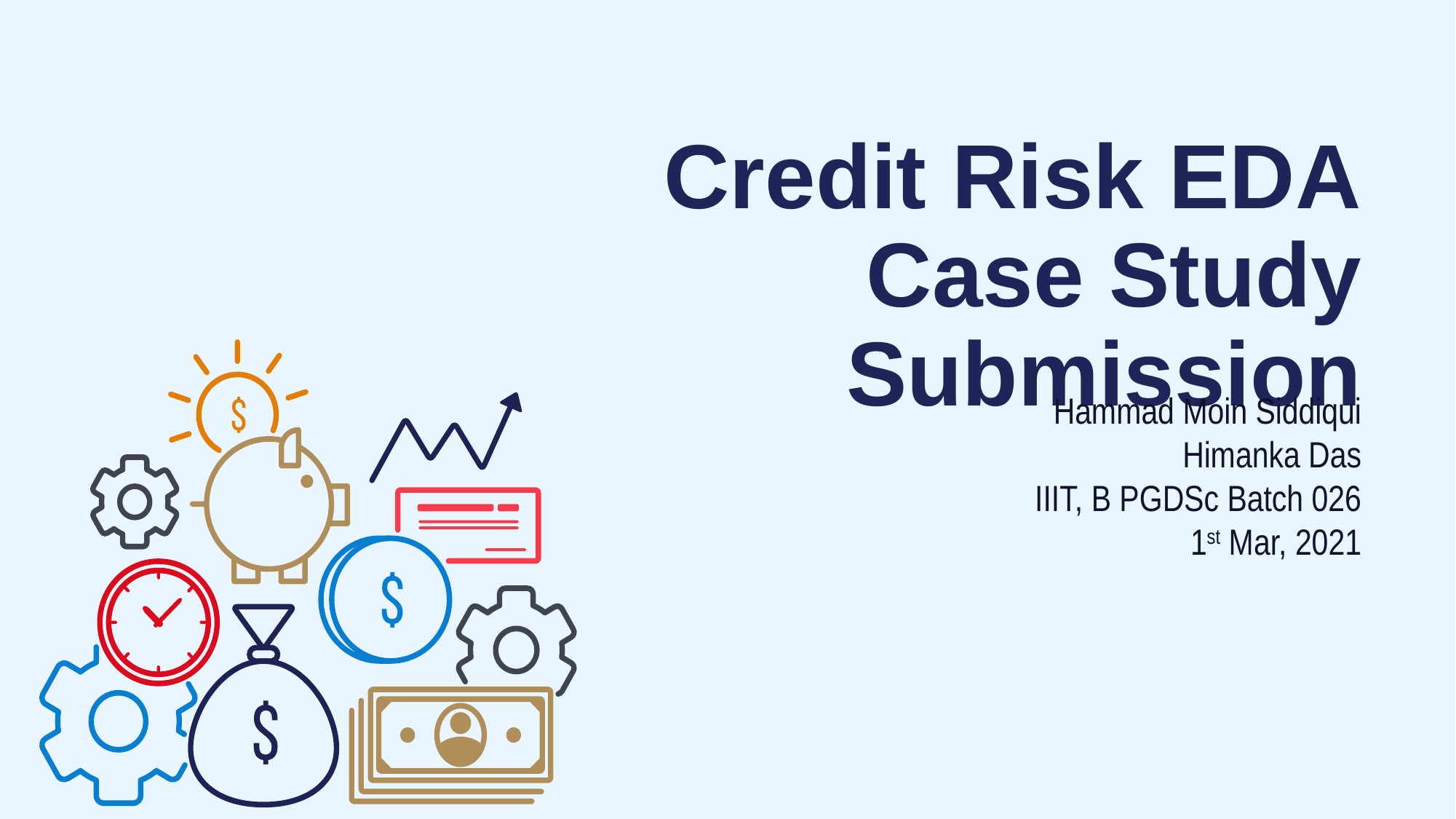

Credit Risk EDA
Case Study Submission

Hammad Moin Siddiqui
Himanka Das
IIIT, B PGDSc Batch 026
1st Mar, 2021